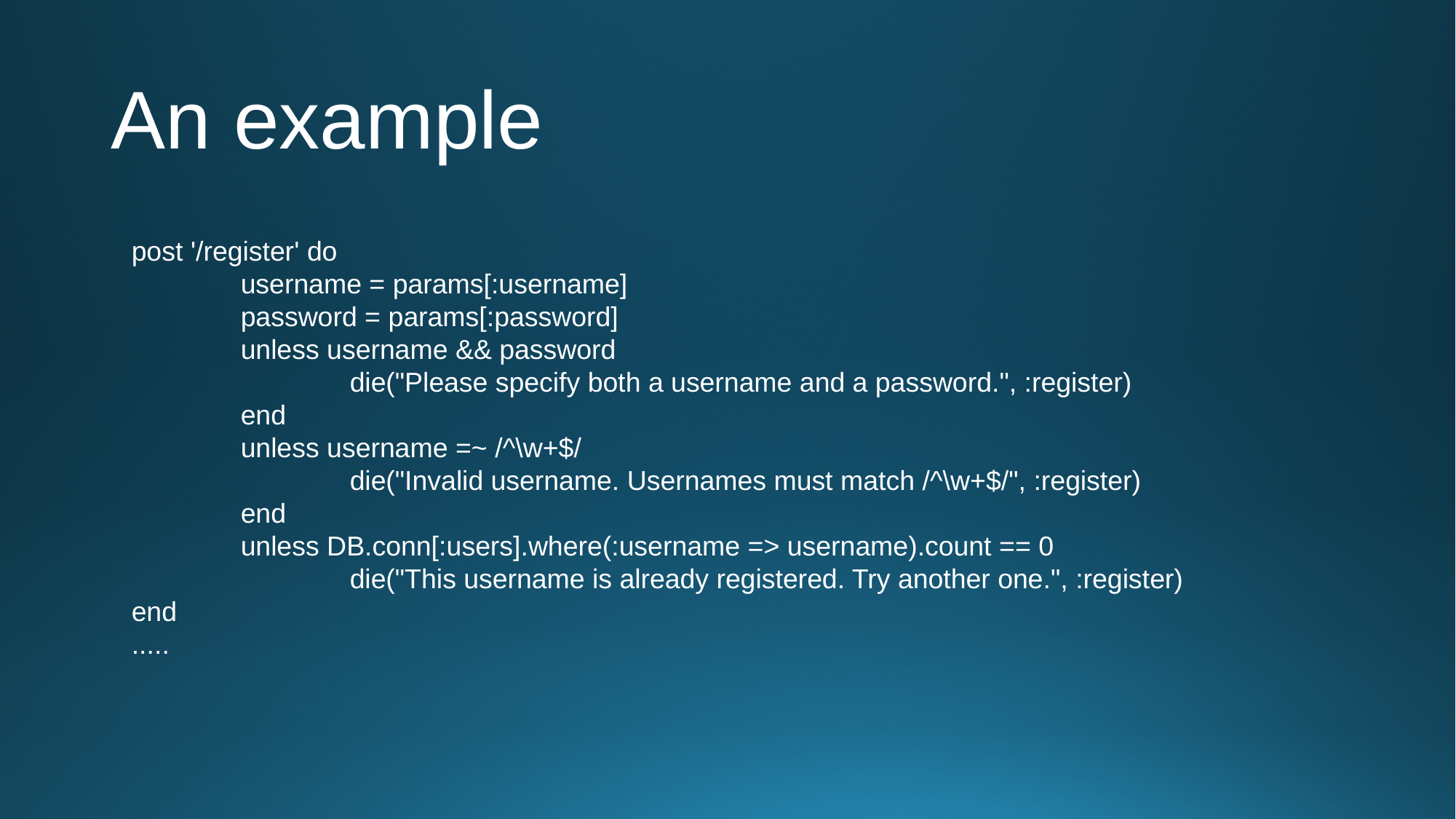

# An example
post '/register' do
	username = params[:username]
	password = params[:password]
	unless username && password
		die("Please specify both a username and a password.", :register)
	end
	unless username =~ /^\w+$/
		die("Invalid username. Usernames must match /^\w+$/", :register)
	end
	unless DB.conn[:users].where(:username => username).count == 0
		die("This username is already registered. Try another one.", :register)
end
.....